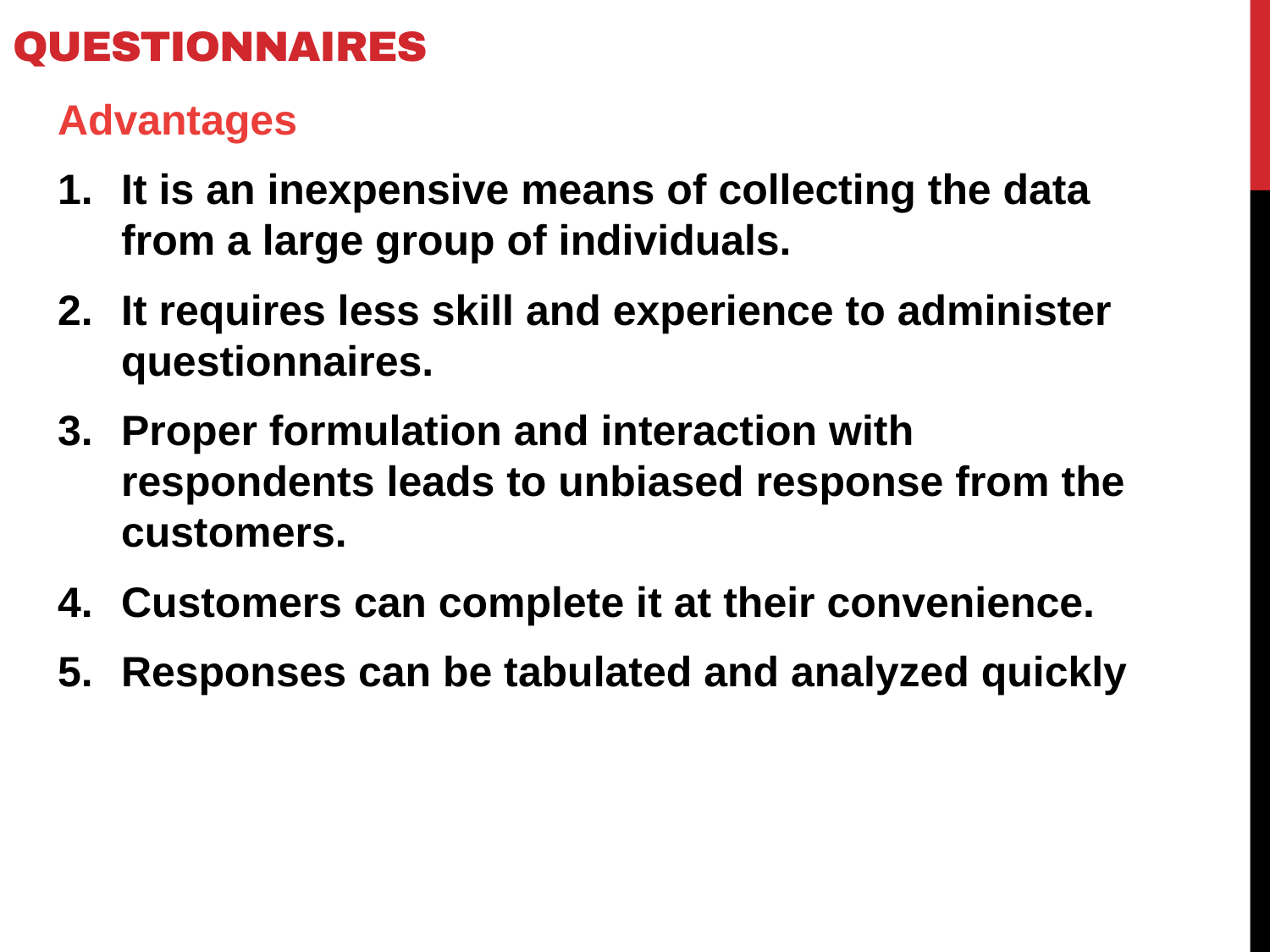

# Questionnaires
Advantages
It is an inexpensive means of collecting the data from a large group of individuals.
It requires less skill and experience to administer questionnaires.
Proper formulation and interaction with respondents leads to unbiased response from the customers.
Customers can complete it at their convenience.
Responses can be tabulated and analyzed quickly